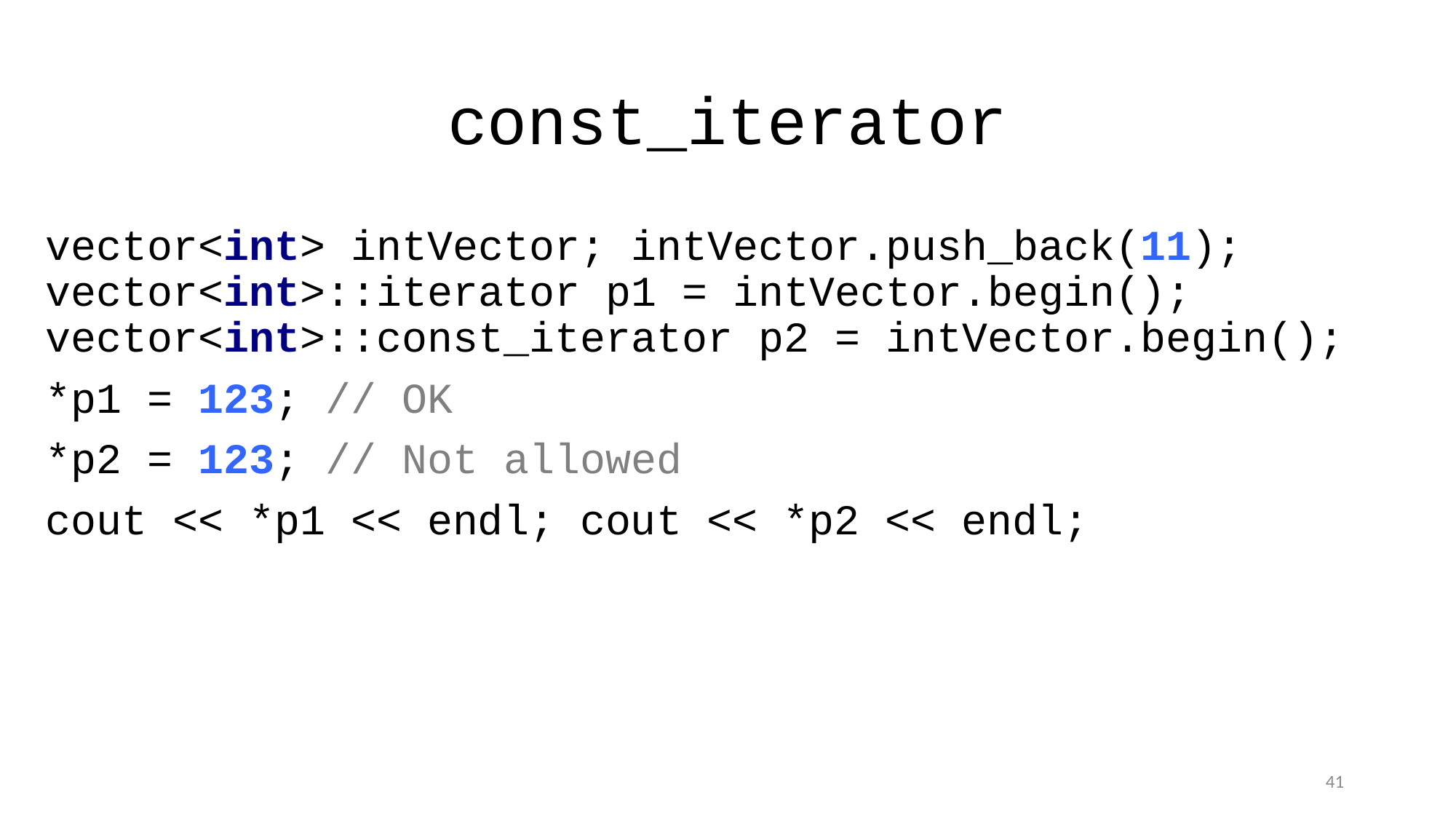

# const_iterator
vector<int> intVector; intVector.push_back(11); vector<int>::iterator p1 = intVector.begin(); vector<int>::const_iterator p2 = intVector.begin();
*p1 = 123; // OK
*p2 = 123; // Not allowed
cout << *p1 << endl; cout << *p2 << endl;
41